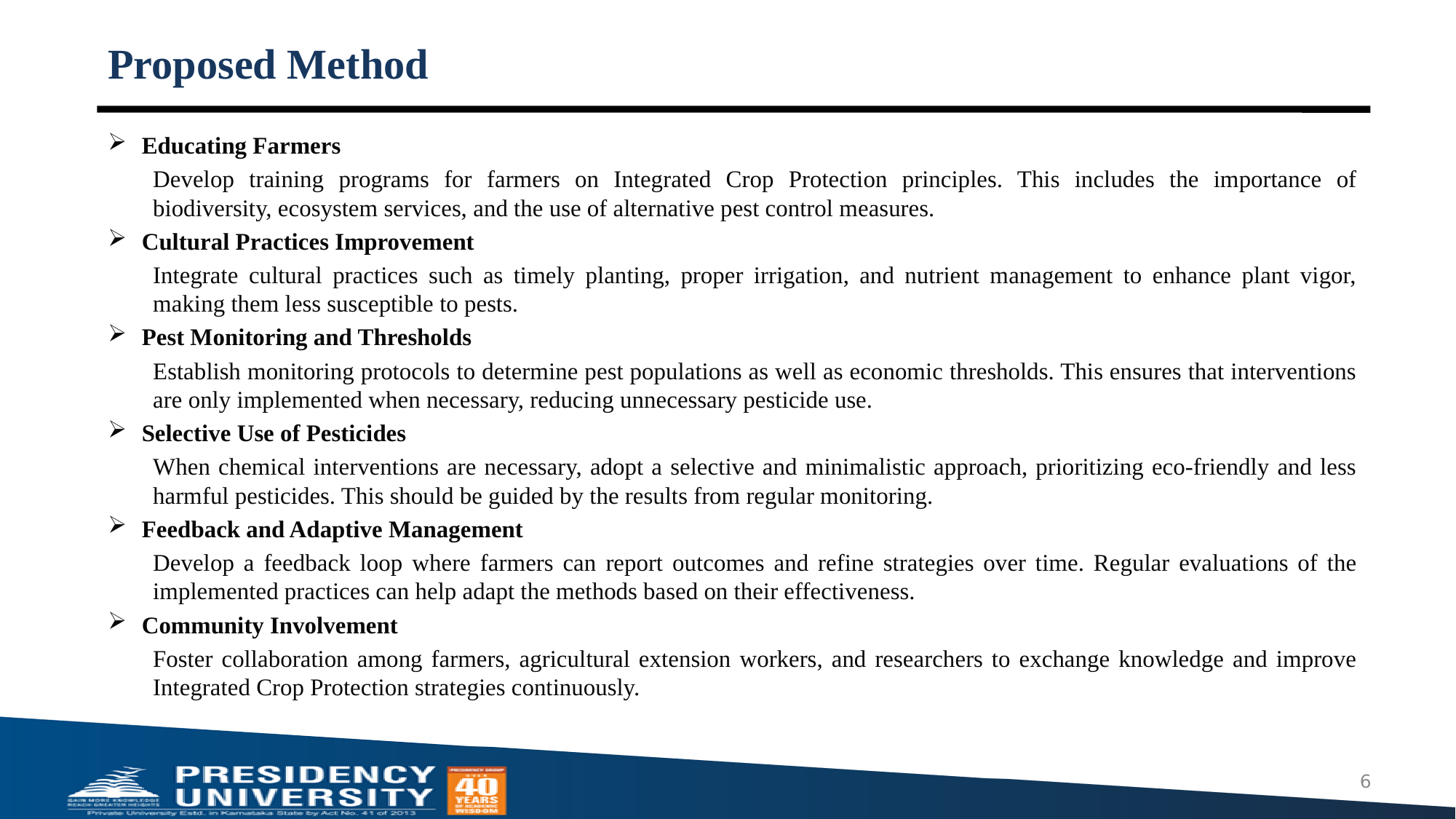

# Proposed Method
Educating Farmers
Develop training programs for farmers on Integrated Crop Protection principles. This includes the importance of biodiversity, ecosystem services, and the use of alternative pest control measures.
Cultural Practices Improvement
Integrate cultural practices such as timely planting, proper irrigation, and nutrient management to enhance plant vigor, making them less susceptible to pests.
Pest Monitoring and Thresholds
Establish monitoring protocols to determine pest populations as well as economic thresholds. This ensures that interventions are only implemented when necessary, reducing unnecessary pesticide use.
Selective Use of Pesticides
When chemical interventions are necessary, adopt a selective and minimalistic approach, prioritizing eco-friendly and less harmful pesticides. This should be guided by the results from regular monitoring.
Feedback and Adaptive Management
Develop a feedback loop where farmers can report outcomes and refine strategies over time. Regular evaluations of the implemented practices can help adapt the methods based on their effectiveness.
Community Involvement
Foster collaboration among farmers, agricultural extension workers, and researchers to exchange knowledge and improve Integrated Crop Protection strategies continuously.

6